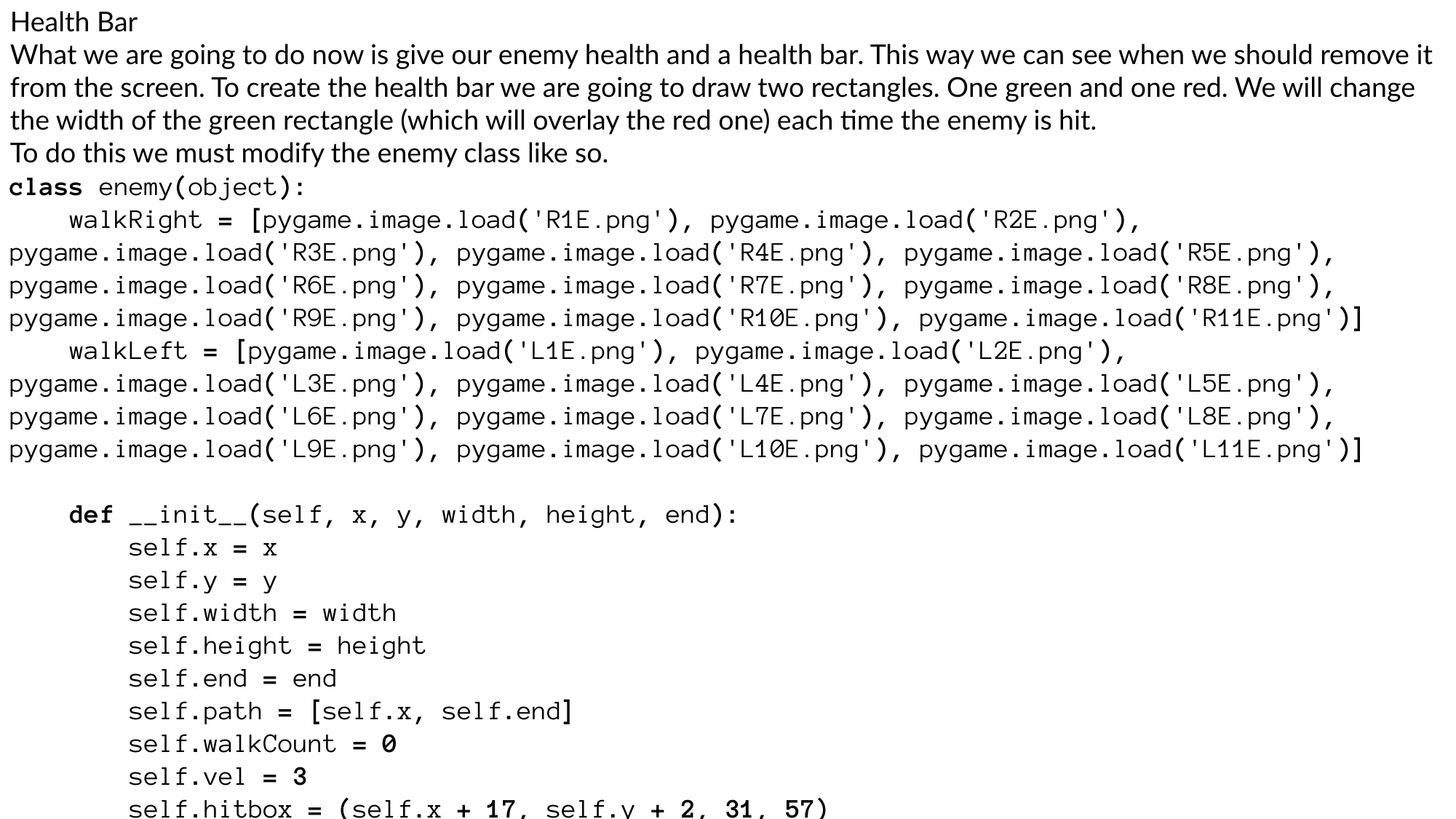

Health Bar
What we are going to do now is give our enemy health and a health bar. This way we can see when we should remove it from the screen. To create the health bar we are going to draw two rectangles. One green and one red. We will change the width of the green rectangle (which will overlay the red one) each time the enemy is hit.
To do this we must modify the enemy class like so.
class enemy(object):
    walkRight = [pygame.image.load('R1E.png'), pygame.image.load('R2E.png'), pygame.image.load('R3E.png'), pygame.image.load('R4E.png'), pygame.image.load('R5E.png'), pygame.image.load('R6E.png'), pygame.image.load('R7E.png'), pygame.image.load('R8E.png'), pygame.image.load('R9E.png'), pygame.image.load('R10E.png'), pygame.image.load('R11E.png')]
    walkLeft = [pygame.image.load('L1E.png'), pygame.image.load('L2E.png'), pygame.image.load('L3E.png'), pygame.image.load('L4E.png'), pygame.image.load('L5E.png'), pygame.image.load('L6E.png'), pygame.image.load('L7E.png'), pygame.image.load('L8E.png'), pygame.image.load('L9E.png'), pygame.image.load('L10E.png'), pygame.image.load('L11E.png')]

    def __init__(self, x, y, width, height, end):
        self.x = x
        self.y = y
        self.width = width
        self.height = height
        self.end = end
        self.path = [self.x, self.end]
        self.walkCount = 0
        self.vel = 3
        self.hitbox = (self.x + 17, self.y + 2, 31, 57)
        self.health = 10 # NEW
        self.visible = True # NEW

    def draw(self,win):
        self.move()
        if self.visible: # NEW
            if self.walkCount + 1 >= 33:
                self.walkCount = 0

            if self.vel > 0:
                win.blit(self.walkRight[self.walkCount //3], (self.x, self.y))
                self.walkCount += 1
            else:
                win.blit(self.walkLeft[self.walkCount //3], (self.x, self.y))
                self.walkCount += 1

            pygame.draw.rect(win, (255,0,0), (self.hitbox[0], self.hitbox[1] - 20, 50, 10)) # NEW
            pygame.draw.rect(win, (0,128,0), (self.hitbox[0], self.hitbox[1] - 20, 50 - (5 * (10 - self.health)), 10)) # NEW
            self.hitbox = (self.x + 17, self.y + 2, 31, 57)
            #pygame.draw.rect(win, (255,0,0), self.hitbox,2)

    def move(self):
        if self.vel > 0:
            if self.x + self.vel < self.path[1]:
                self.x += self.vel
            else:
                self.vel = self.vel * -1
                self.walkCount = 0
        else:
            if self.x - self.vel > self.path[0]:
                self.x += self.vel
            else:
                self.vel = self.vel * -1
                self.walkCount = 0

    def hit(self): # ALL NEW
        if self.health > 0:
            self.health -= 1
        else:
            self.visible = False
        print('hit')